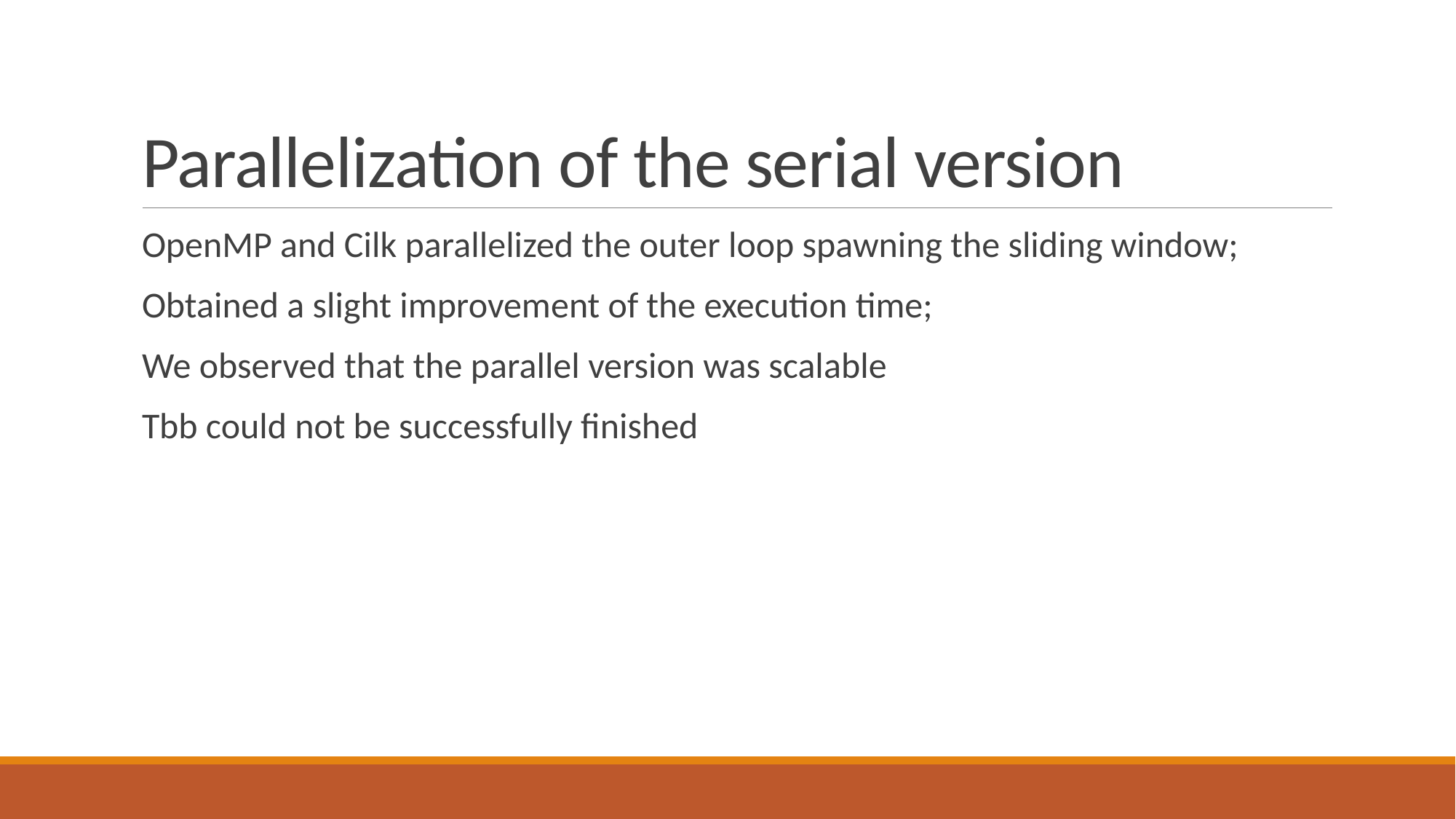

# Parallelization of the serial version
OpenMP and Cilk parallelized the outer loop spawning the sliding window;
Obtained a slight improvement of the execution time;
We observed that the parallel version was scalable
Tbb could not be successfully finished